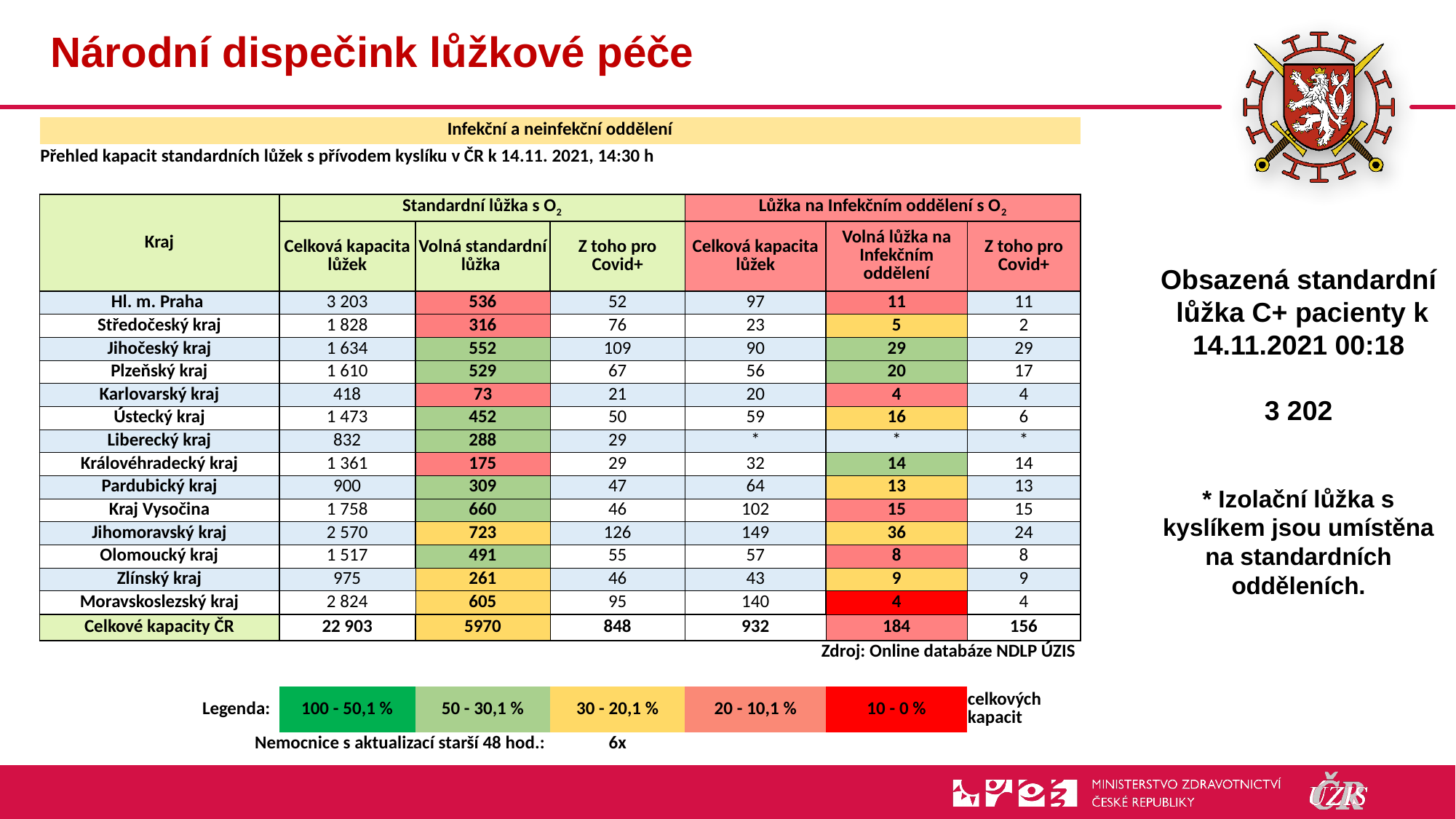

# Národní dispečink lůžkové péče
| Infekční a neinfekční oddělení |  |  |  |  |  |  |
| --- | --- | --- | --- | --- | --- | --- |
| Přehled kapacit standardních lůžek s přívodem kyslíku v ČR k 14.11. 2021, 14:30 h |  |  |  |  |  |  |
|  |  |  |  |  |  |  |
| Kraj | Standardní lůžka s O2 |  |  | Lůžka na Infekčním oddělení s O2 |  |  |
|  | Celková kapacita lůžek | Volná standardní lůžka | Z toho pro Covid+ | Celková kapacita lůžek | Volná lůžka na Infekčním oddělení | Z toho pro Covid+ |
| Hl. m. Praha | 3 203 | 536 | 52 | 97 | 11 | 11 |
| Středočeský kraj | 1 828 | 316 | 76 | 23 | 5 | 2 |
| Jihočeský kraj | 1 634 | 552 | 109 | 90 | 29 | 29 |
| Plzeňský kraj | 1 610 | 529 | 67 | 56 | 20 | 17 |
| Karlovarský kraj | 418 | 73 | 21 | 20 | 4 | 4 |
| Ústecký kraj | 1 473 | 452 | 50 | 59 | 16 | 6 |
| Liberecký kraj | 832 | 288 | 29 | \* | \* | \* |
| Královéhradecký kraj | 1 361 | 175 | 29 | 32 | 14 | 14 |
| Pardubický kraj | 900 | 309 | 47 | 64 | 13 | 13 |
| Kraj Vysočina | 1 758 | 660 | 46 | 102 | 15 | 15 |
| Jihomoravský kraj | 2 570 | 723 | 126 | 149 | 36 | 24 |
| Olomoucký kraj | 1 517 | 491 | 55 | 57 | 8 | 8 |
| Zlínský kraj | 975 | 261 | 46 | 43 | 9 | 9 |
| Moravskoslezský kraj | 2 824 | 605 | 95 | 140 | 4 | 4 |
| Celkové kapacity ČR | 22 903 | 5970 | 848 | 932 | 184 | 156 |
| Zdroj: Online databáze NDLP ÚZIS |  |  |  |  |  |  |
|  |  |  |  |  |  |  |
| Legenda: | 100 - 50,1 % | 50 - 30,1 % | 30 - 20,1 % | 20 - 10,1 % | 10 - 0 % | celkových kapacit |
| Nemocnice s aktualizací starší 48 hod.: |  |  | 6x |  |  |  |
Obsazená standardní
 lůžka C+ pacienty k 14.11.2021 00:18

3 202

* Izolační lůžka s kyslíkem jsou umístěna na standardních odděleních.